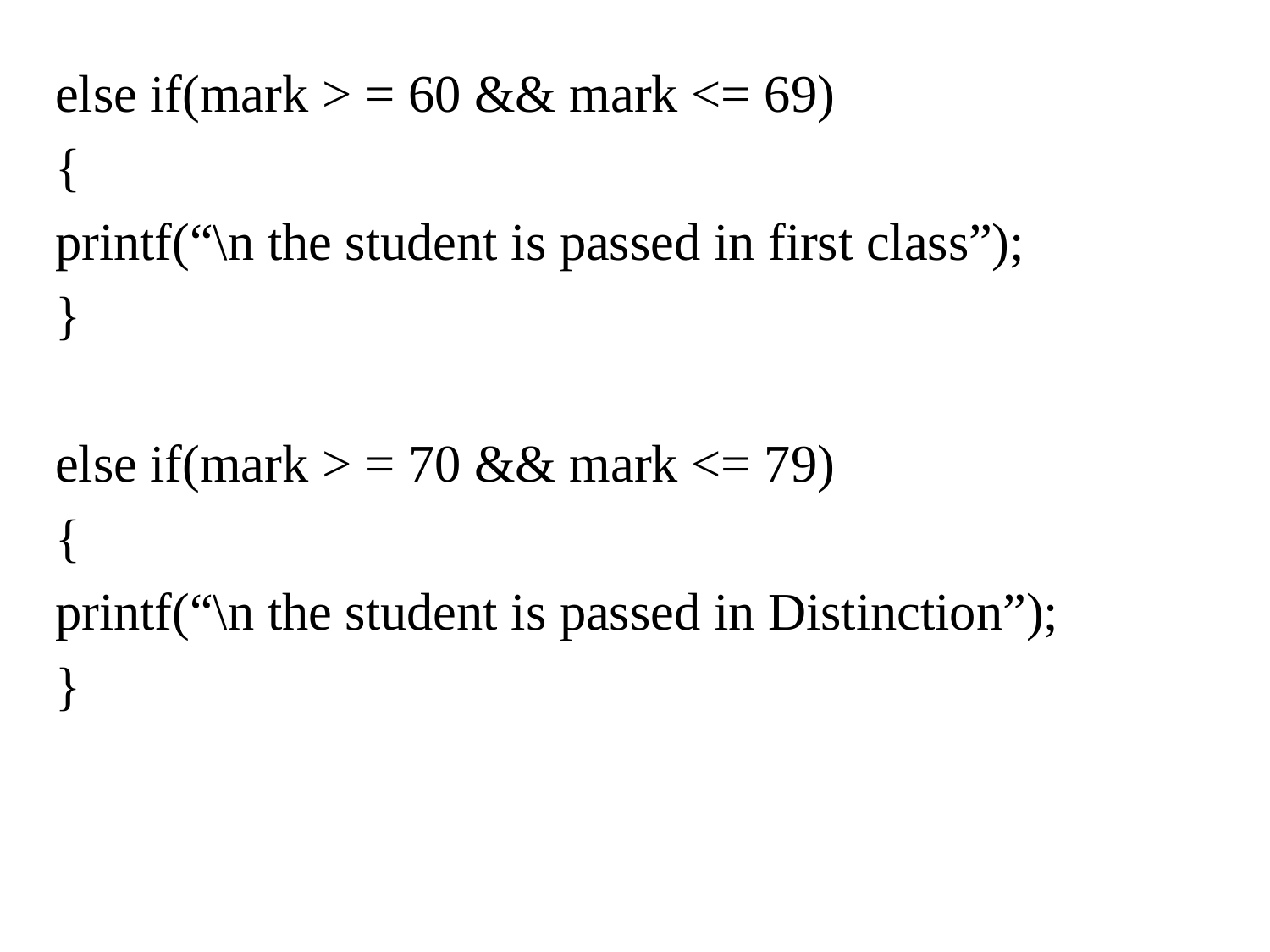

else if(mark > = 60 && mark <= 69)
{
printf(“\n the student is passed in first class”);
}

else if(mark > = 70 && mark <= 79)
{
printf(“\n the student is passed in Distinction”);
}